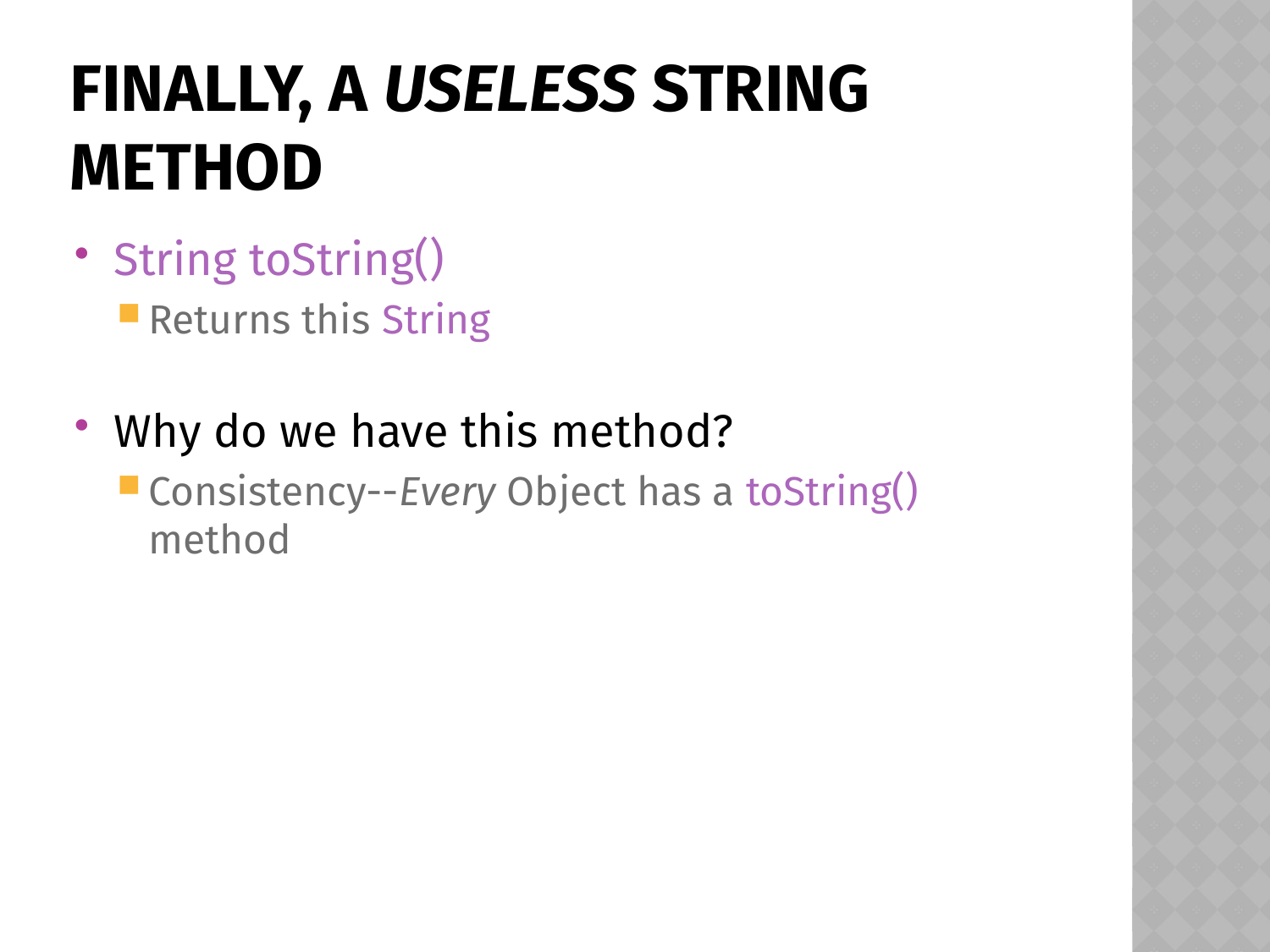

# Finally, a useless String method
String toString()
Returns this String
Why do we have this method?
Consistency--Every Object has a toString() method
34